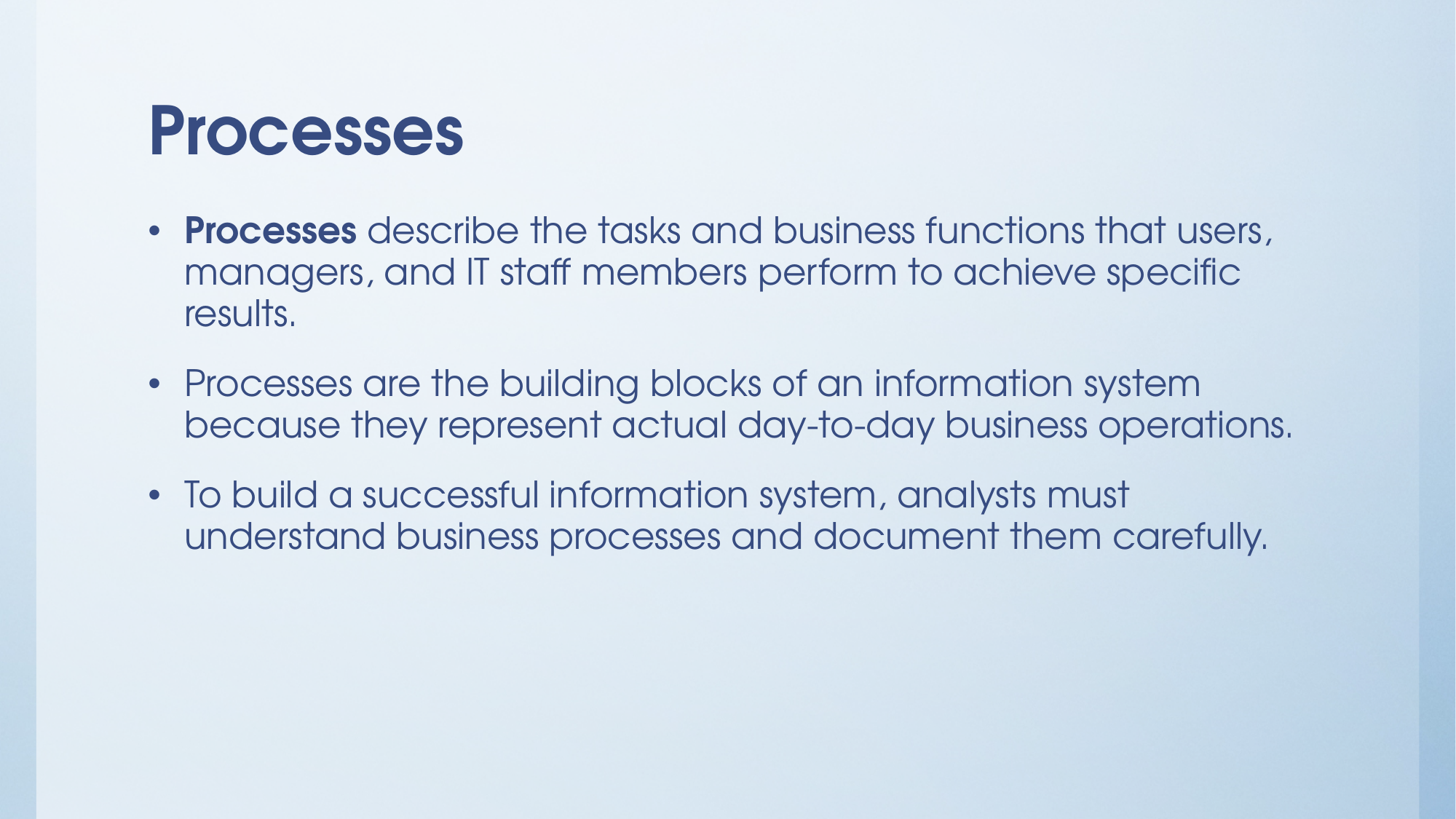

# Processes
Processes describe the tasks and business functions that users, managers, and IT staff members perform to achieve specific results.
Processes are the building blocks of an information system because they represent actual day-to-day business operations.
To build a successful information system, analysts must understand business processes and document them carefully.